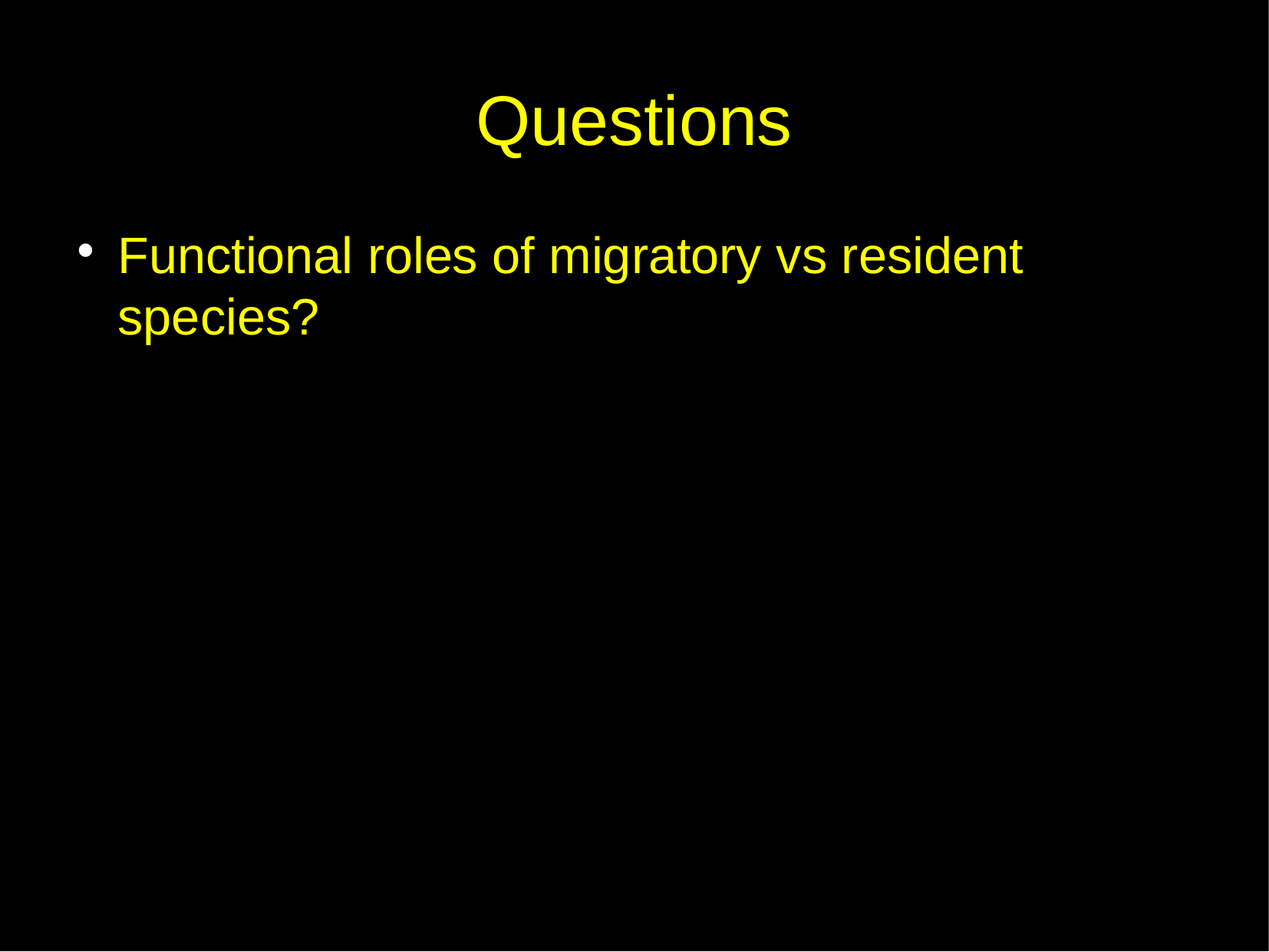

Questions
Functional roles of migratory vs resident species?